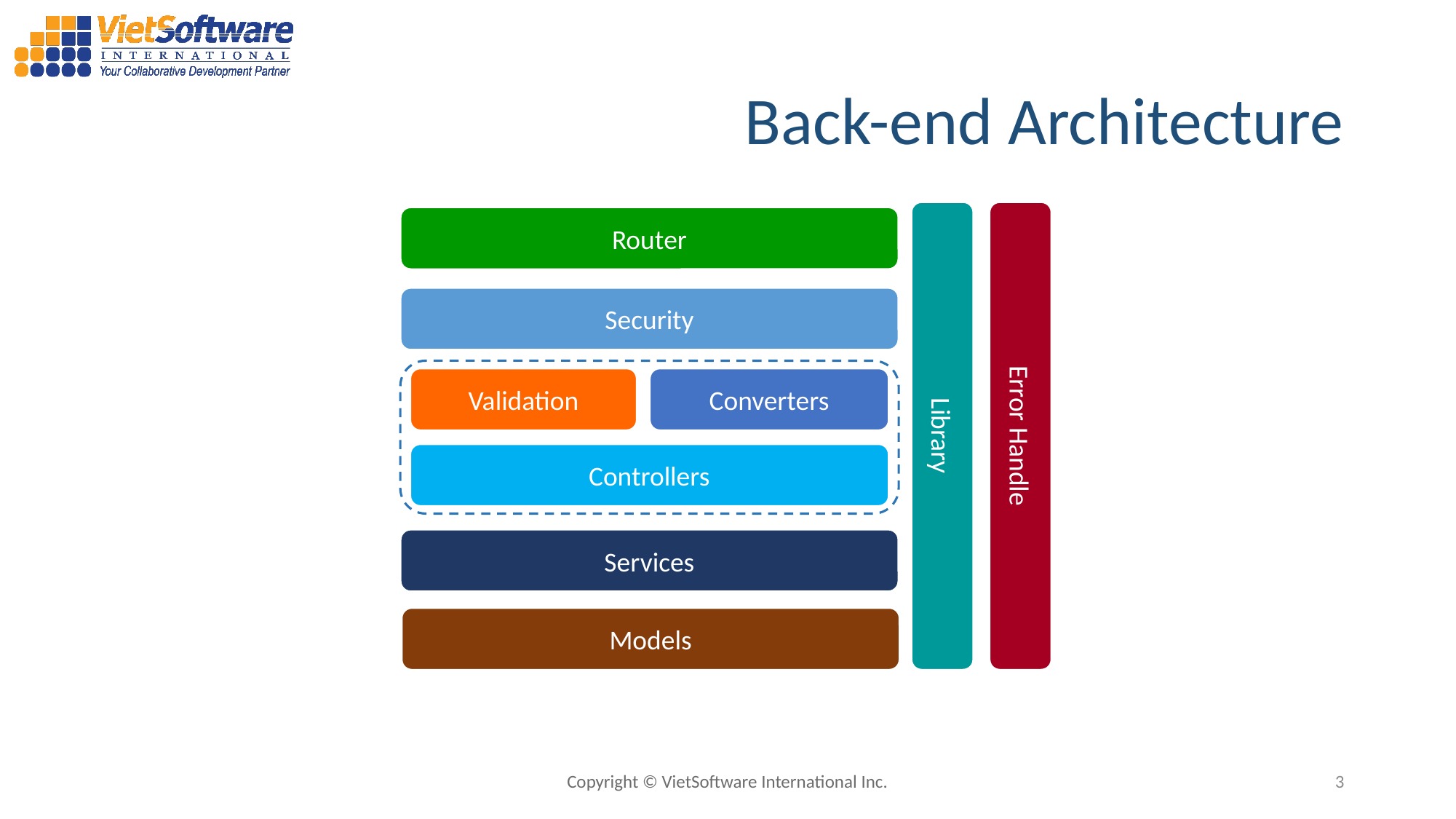

# Back-end Architecture
Router
Security

Validation
Converters
Error Handle
Library
Controllers
Services
Models
Copyright © VietSoftware International Inc.
3